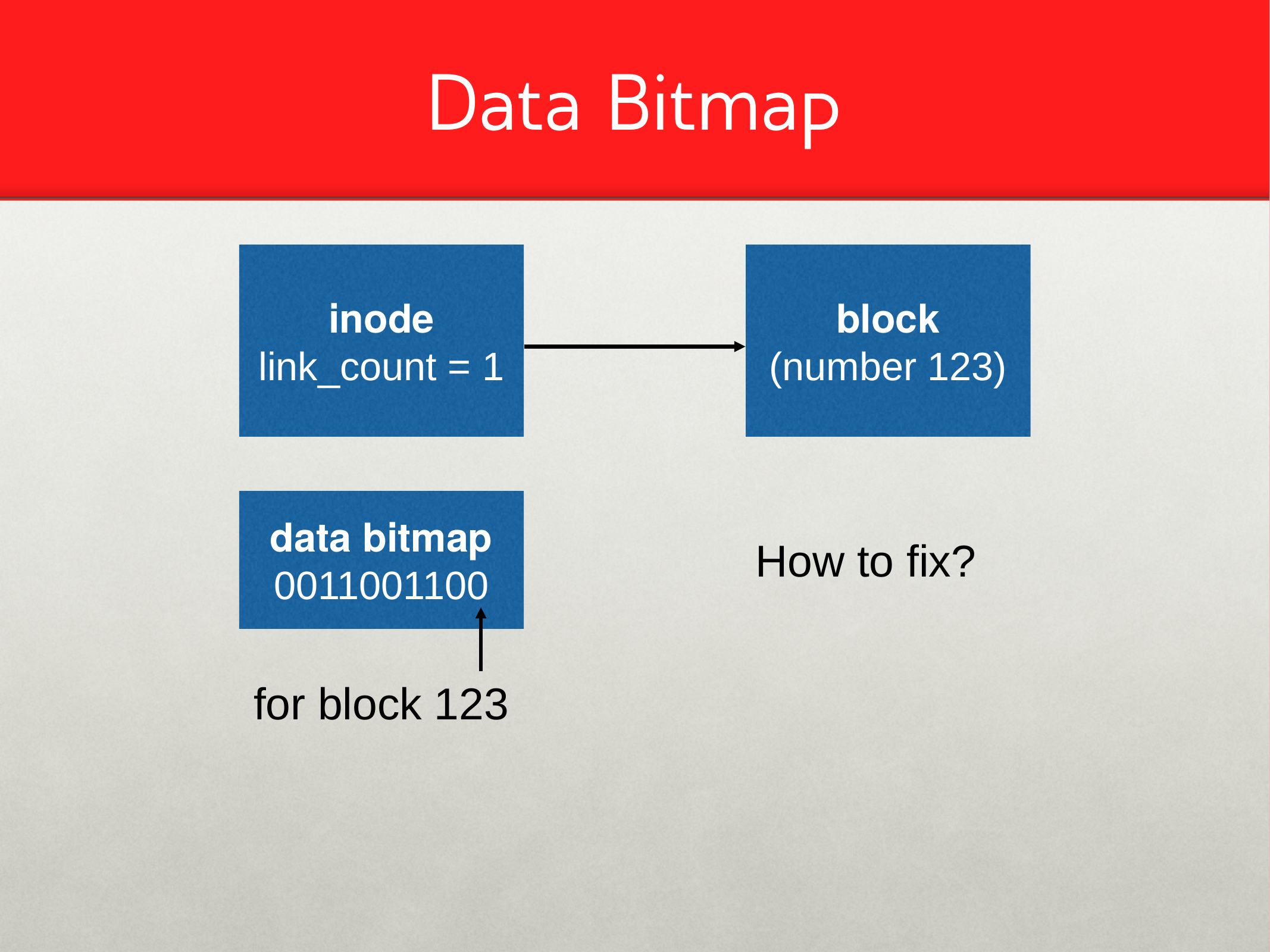

# Data Bitmap
inode
link_count = 1
block
(number 123)

data bitmap
0011001100
How to fix?

for block 123